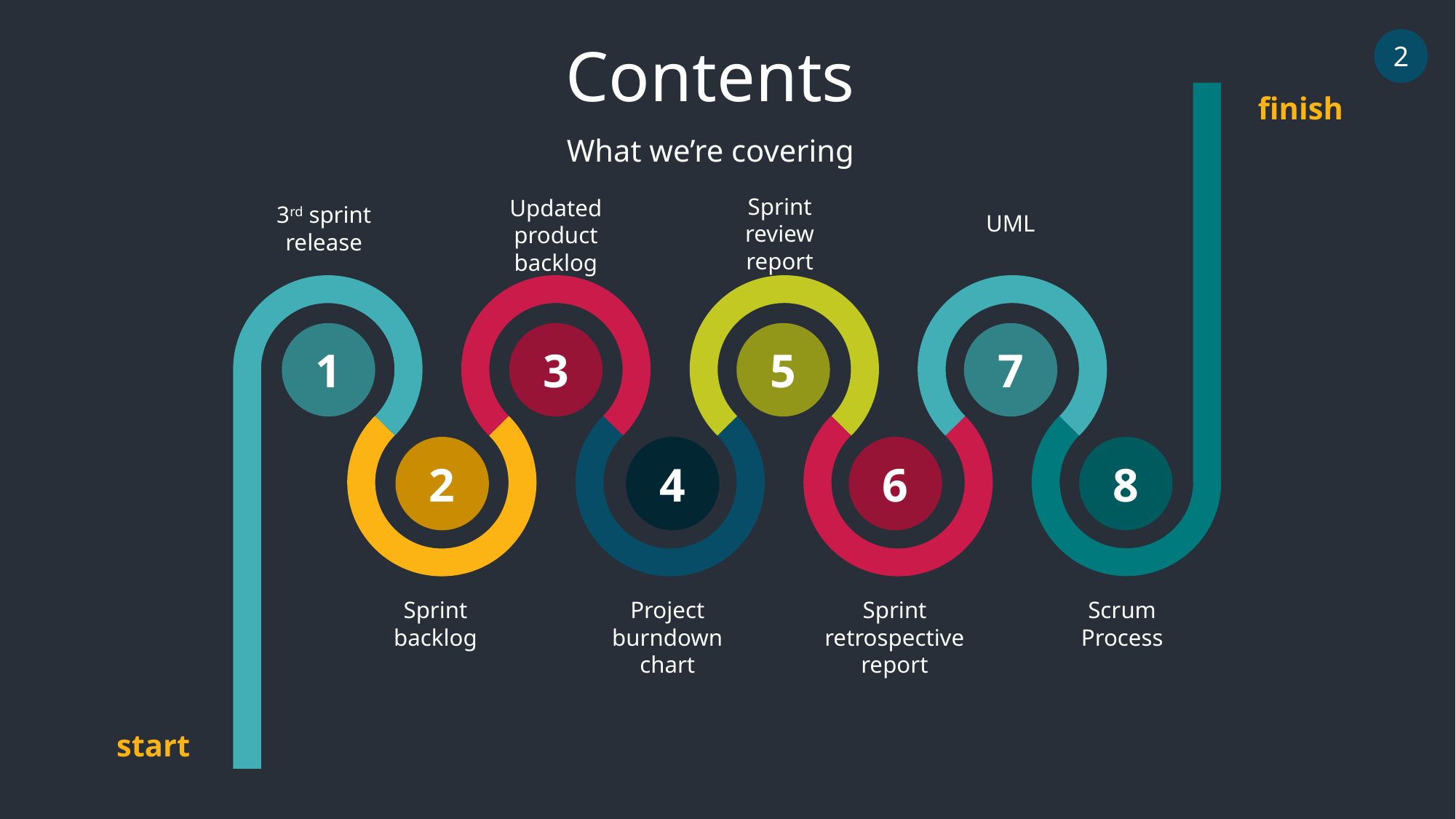

Contents
2
finish
What we’re covering
Sprint review report
Updated product backlog
3rd sprint release
UML

1
3
5
7

2
4
6
8
Sprint
backlog
Project burndown chart
Sprint retrospective report
Scrum Process
start